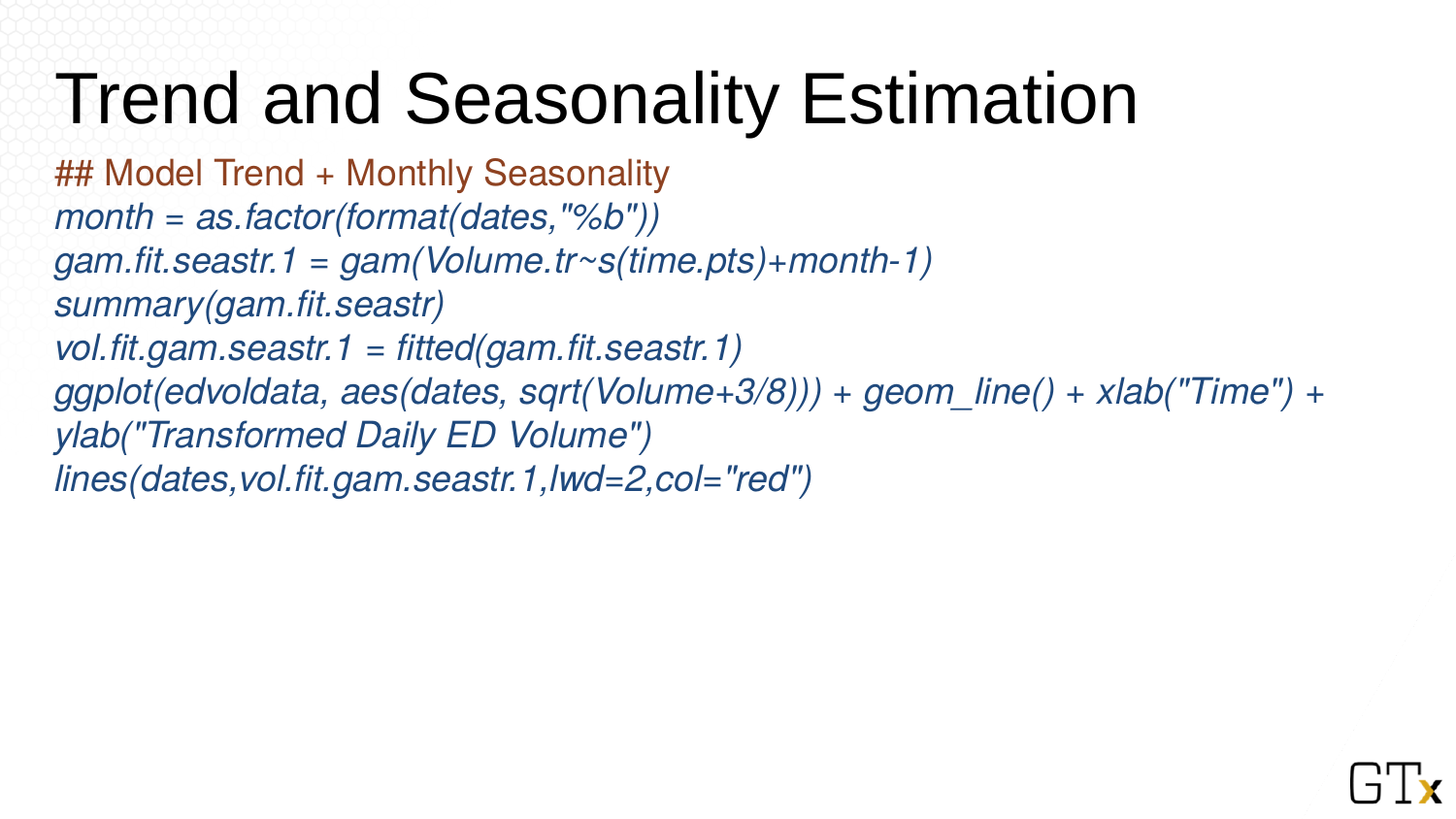

# Trend and Seasonality Estimation
## Model Trend + Monthly Seasonality
month = as.factor(format(dates,"%b"))
gam.fit.seastr.1 = gam(Volume.tr~s(time.pts)+month-1)
summary(gam.fit.seastr)
vol.fit.gam.seastr.1 = fitted(gam.fit.seastr.1)
ggplot(edvoldata, aes(dates, sqrt(Volume+3/8))) + geom_line() + xlab("Time") + ylab("Transformed Daily ED Volume")
lines(dates,vol.fit.gam.seastr.1,lwd=2,col="red")